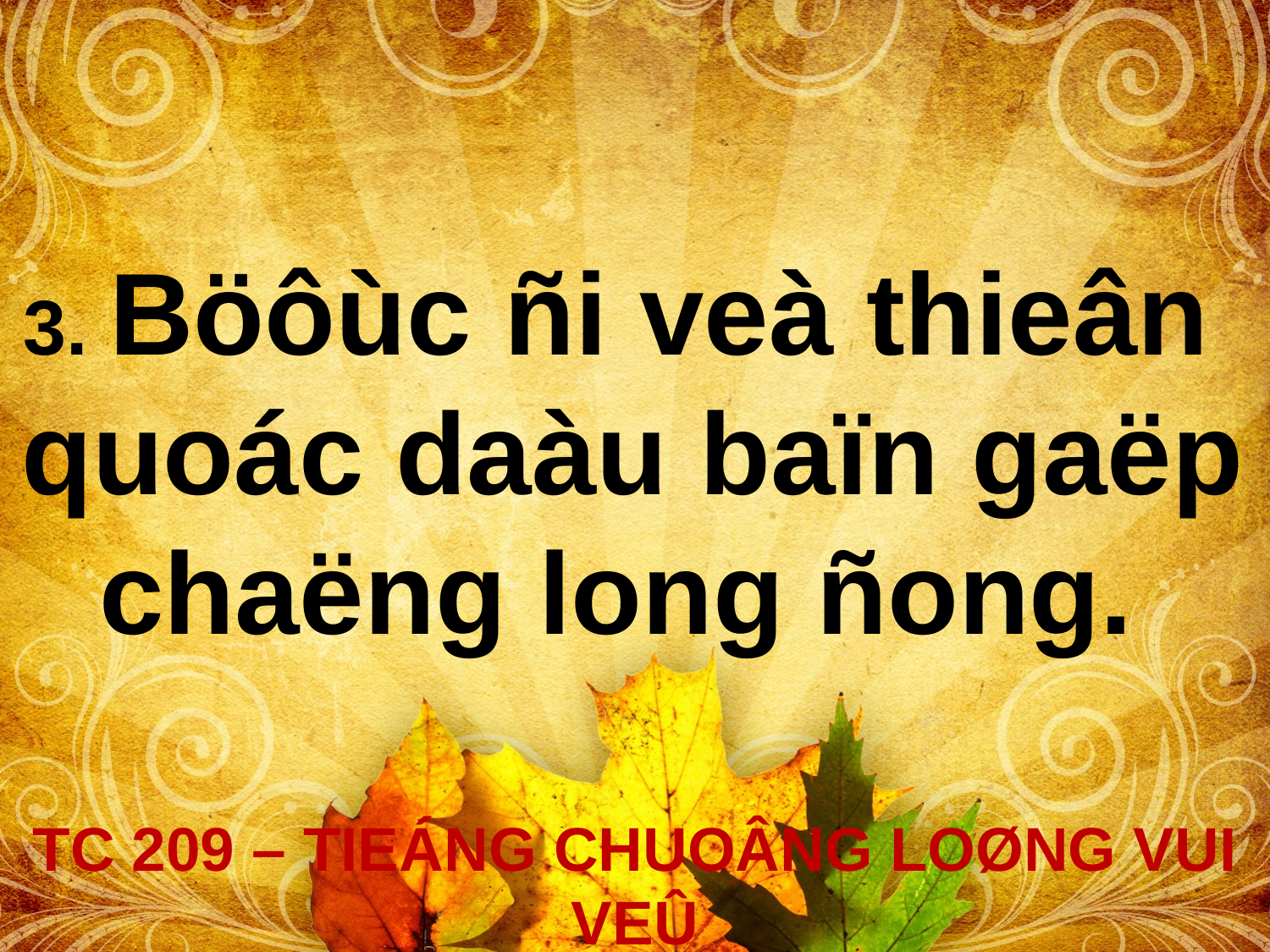

3. Böôùc ñi veà thieân
quoác daàu baïn gaëp chaëng long ñong.
TC 209 – TIEÁNG CHUOÂNG LOØNG VUI VEÛ